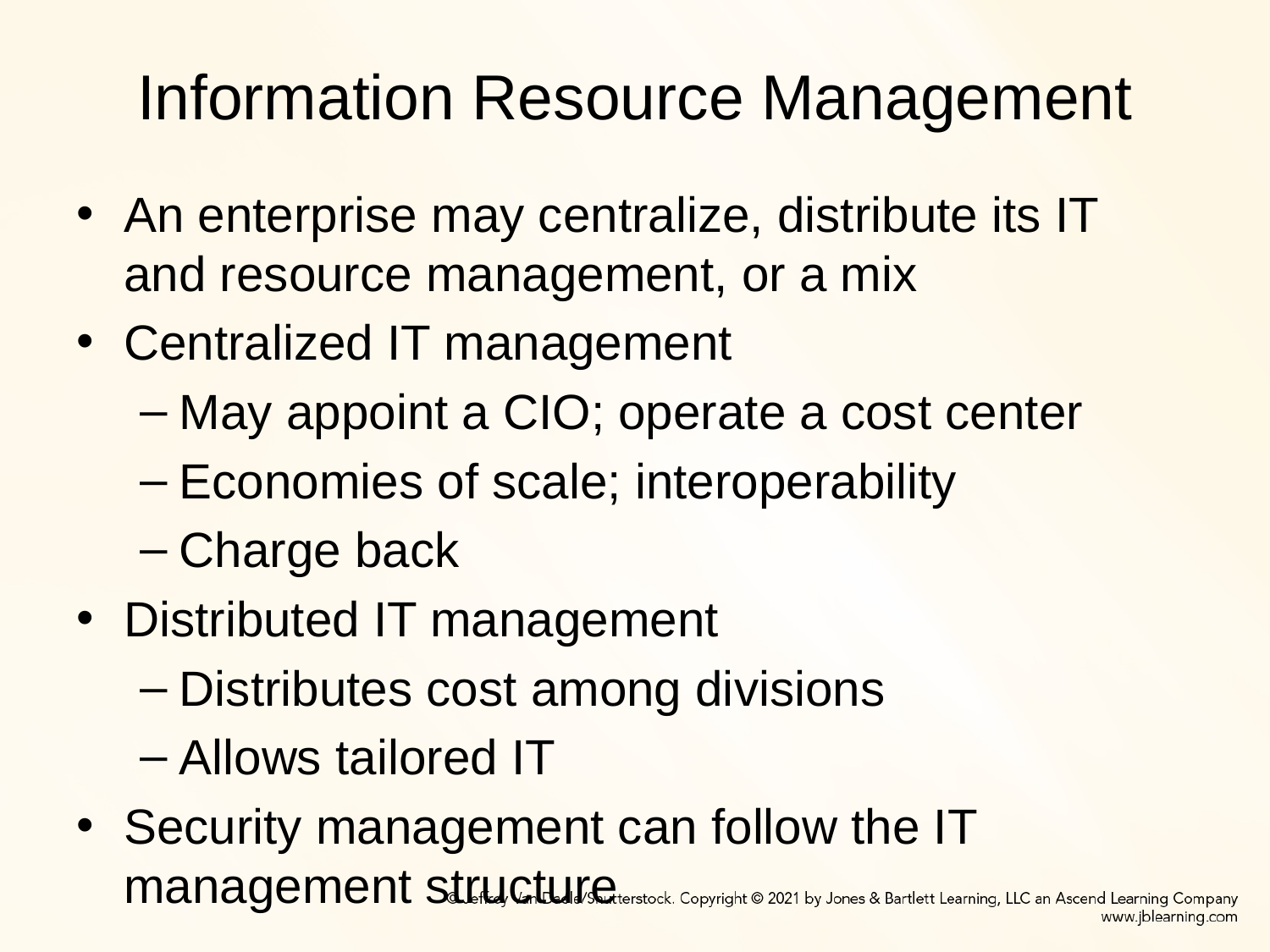

# Information Resource Management
An enterprise may centralize, distribute its IT and resource management, or a mix
Centralized IT management
May appoint a CIO; operate a cost center
Economies of scale; interoperability
Charge back
Distributed IT management
Distributes cost among divisions
Allows tailored IT
Security management can follow the IT management structure